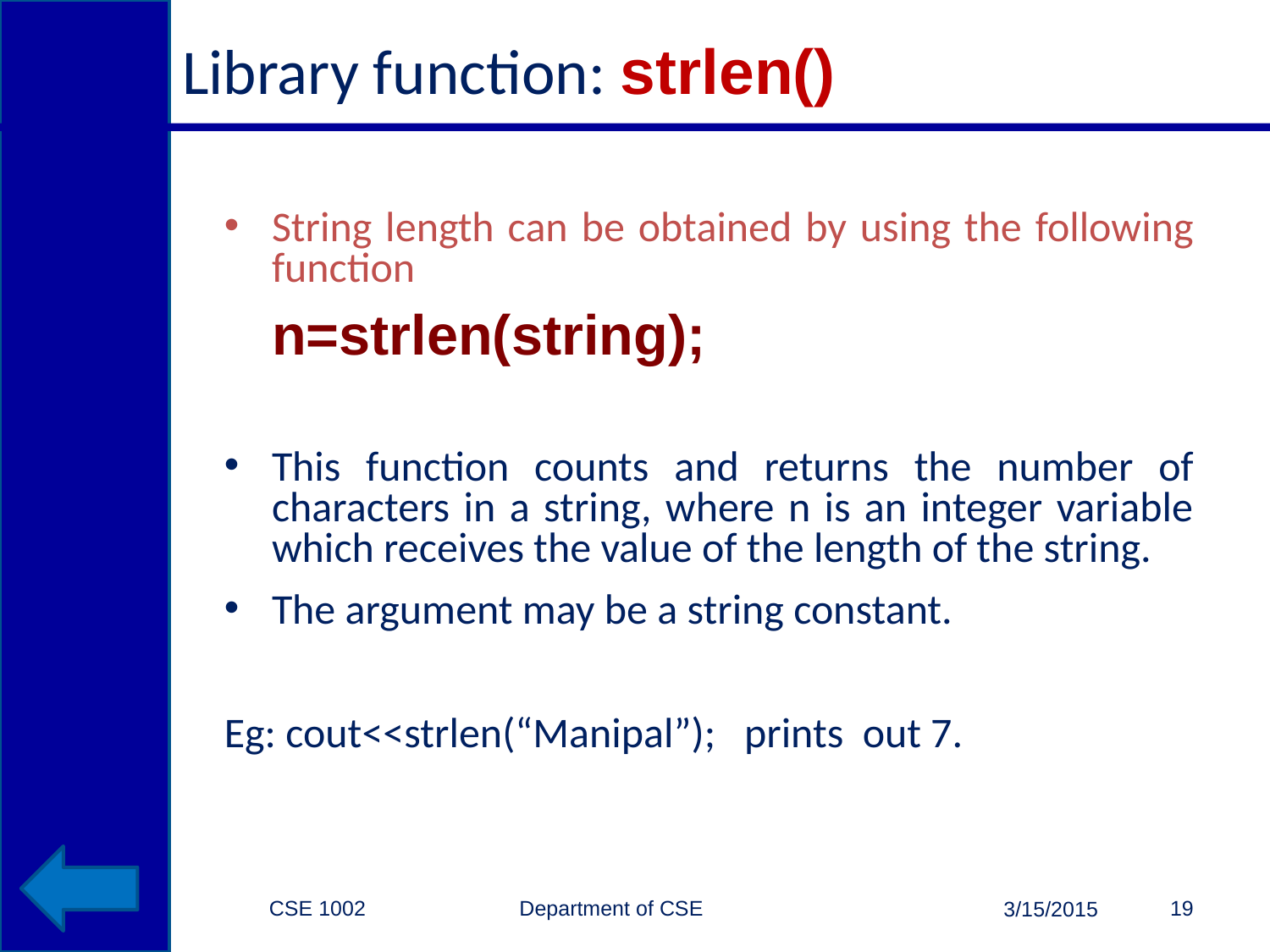

# Library function: strlen()

String length can be obtained by using the following function
	n=strlen(string);

This function counts and returns the number of characters in a string, where n is an integer variable which receives the value of the length of the string.
The argument may be a string constant.

Eg: cout<<strlen(“Manipal”);   prints  out 7.

CSE 1002                          Department of CSE
19
3/15/2015